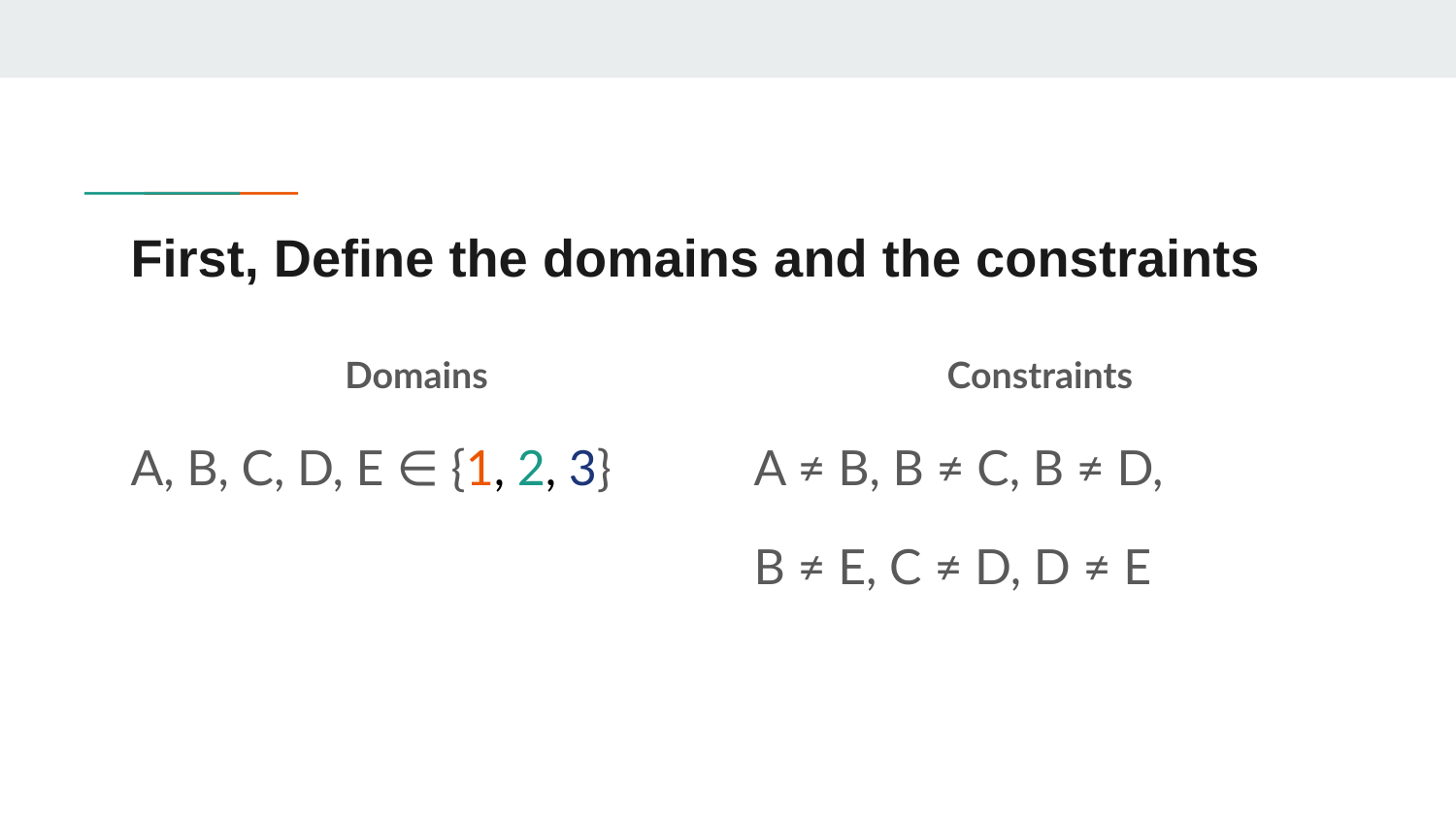

# First, Define the domains and the constraints
Domains
A, B, C, D, E ∈ {1, 2, 3}
Constraints
A ≠ B, B ≠ C, B ≠ D,
B ≠ E, C ≠ D, D ≠ E